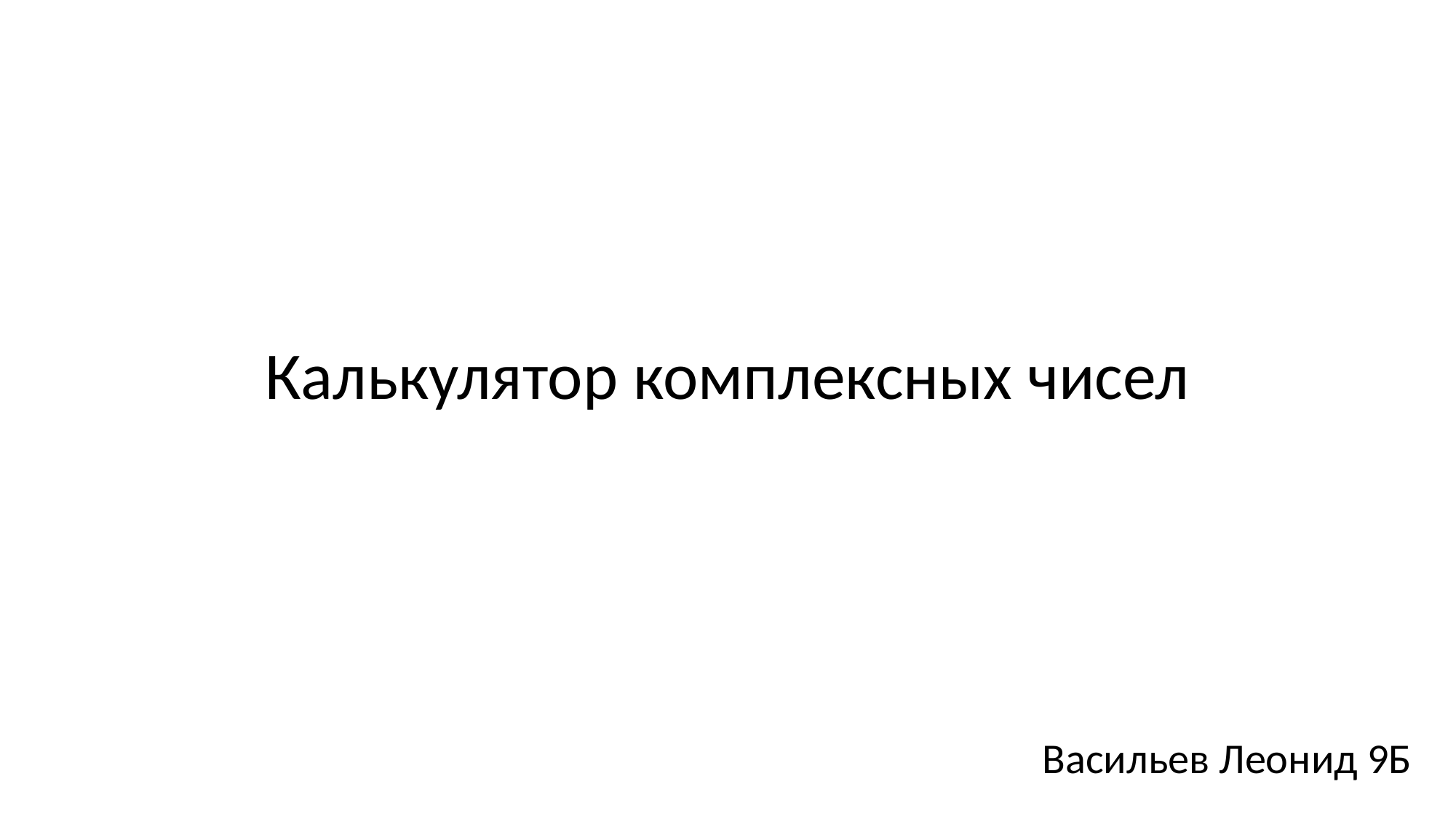

# Калькулятор комплексных чисел
Васильев Леонид 9Б